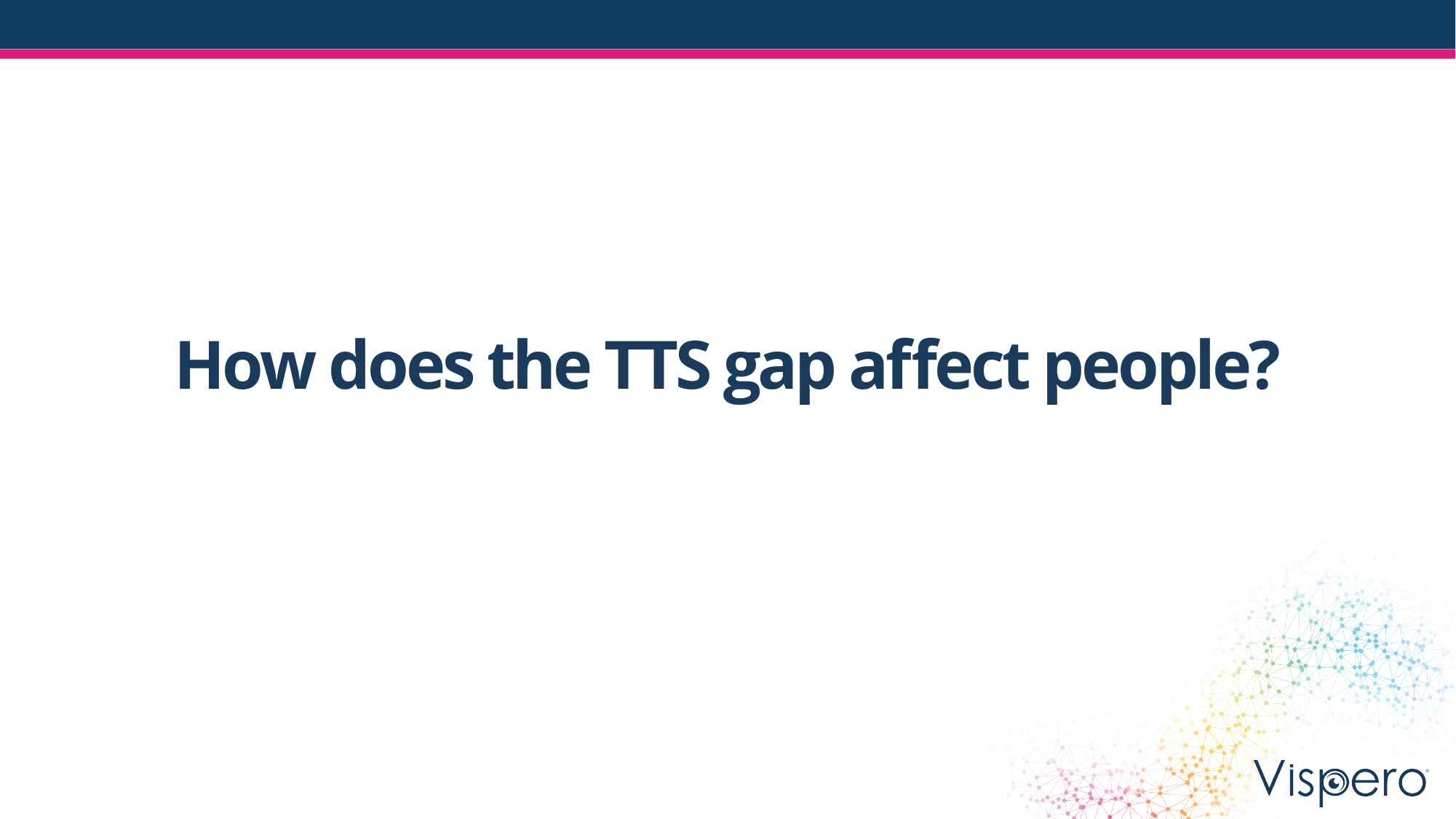

# How does the TTS gap affect people?